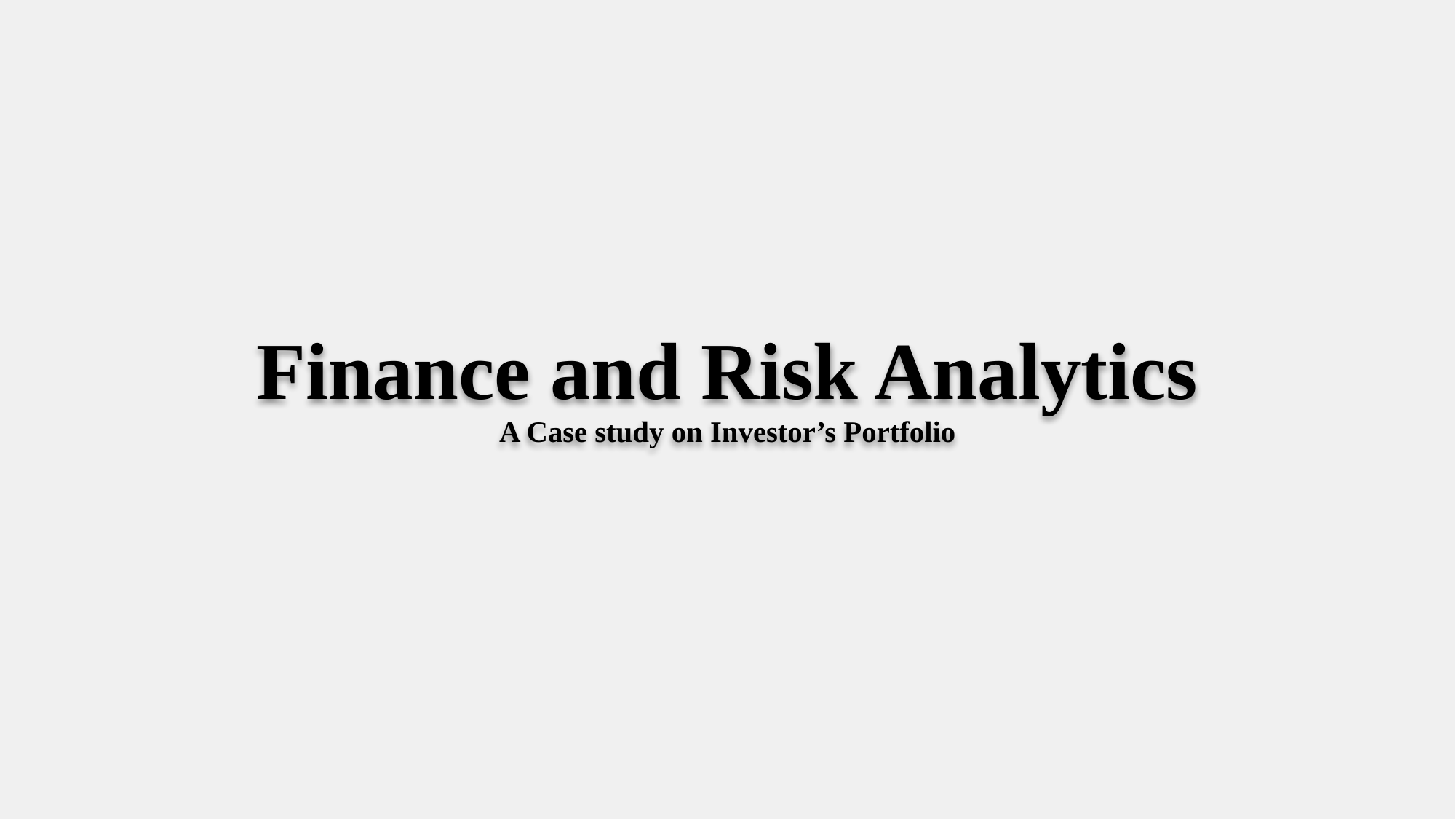

# Finance and Risk Analytics A Case study on Investor’s Portfolio